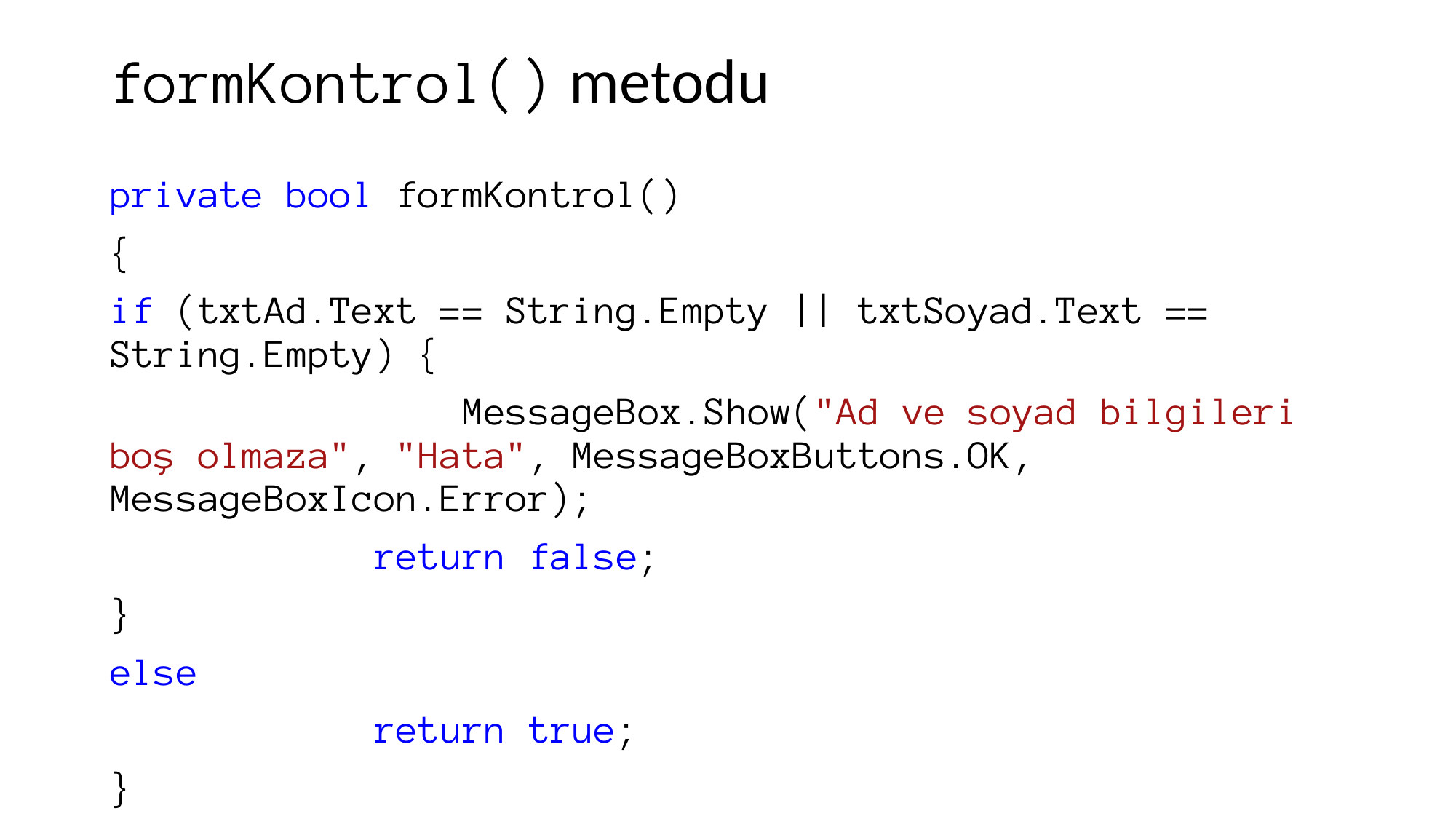

# formKontrol() metodu
private bool formKontrol()
{
if (txtAd.Text == String.Empty || txtSoyad.Text == String.Empty) {
                MessageBox.Show("Ad ve soyad bilgileri boş olmaza", "Hata", MessageBoxButtons.OK, MessageBoxIcon.Error);
            return false;
}
else
            return true;
}